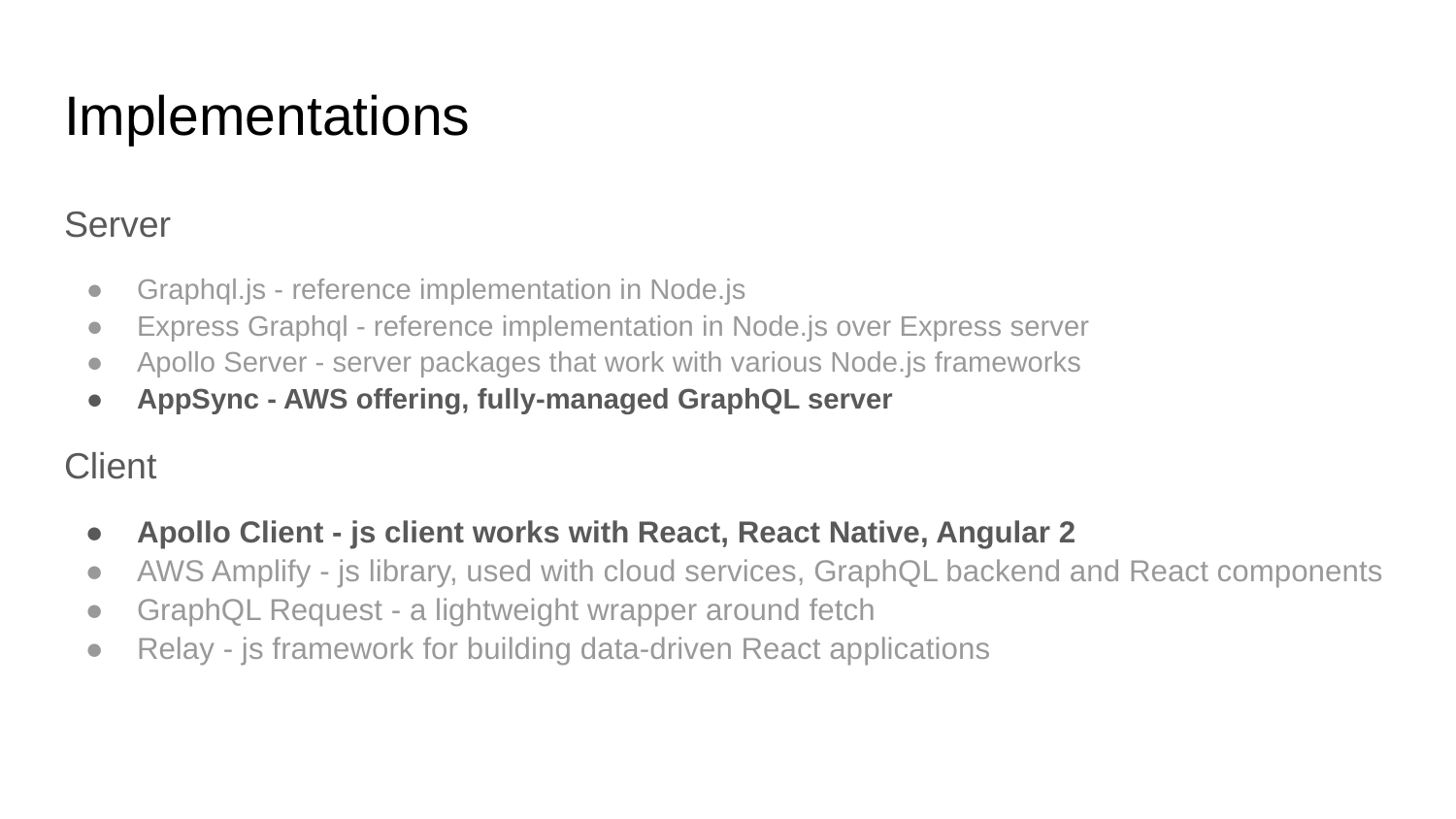

# Implementations
Server
Graphql.js - reference implementation in Node.js
Express Graphql - reference implementation in Node.js over Express server
Apollo Server - server packages that work with various Node.js frameworks
AppSync - AWS offering, fully-managed GraphQL server
Client
Apollo Client - js client works with React, React Native, Angular 2
AWS Amplify - js library, used with cloud services, GraphQL backend and React components
GraphQL Request - a lightweight wrapper around fetch
Relay - js framework for building data-driven React applications